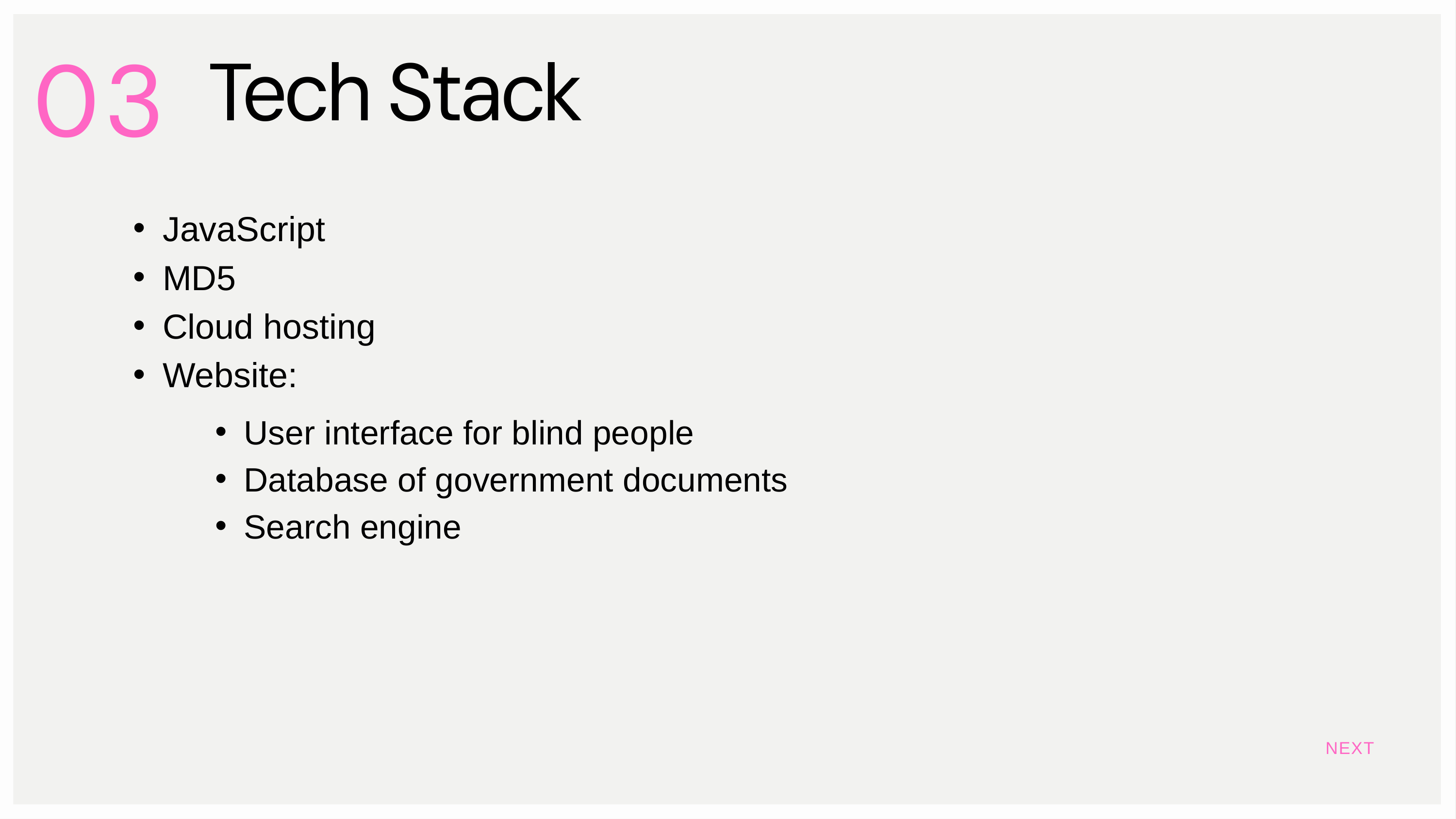

03
Tech Stack

JavaScript
MD5
Cloud hosting
Website:

User interface for blind people
Database of government documents
Search engine

NEXT